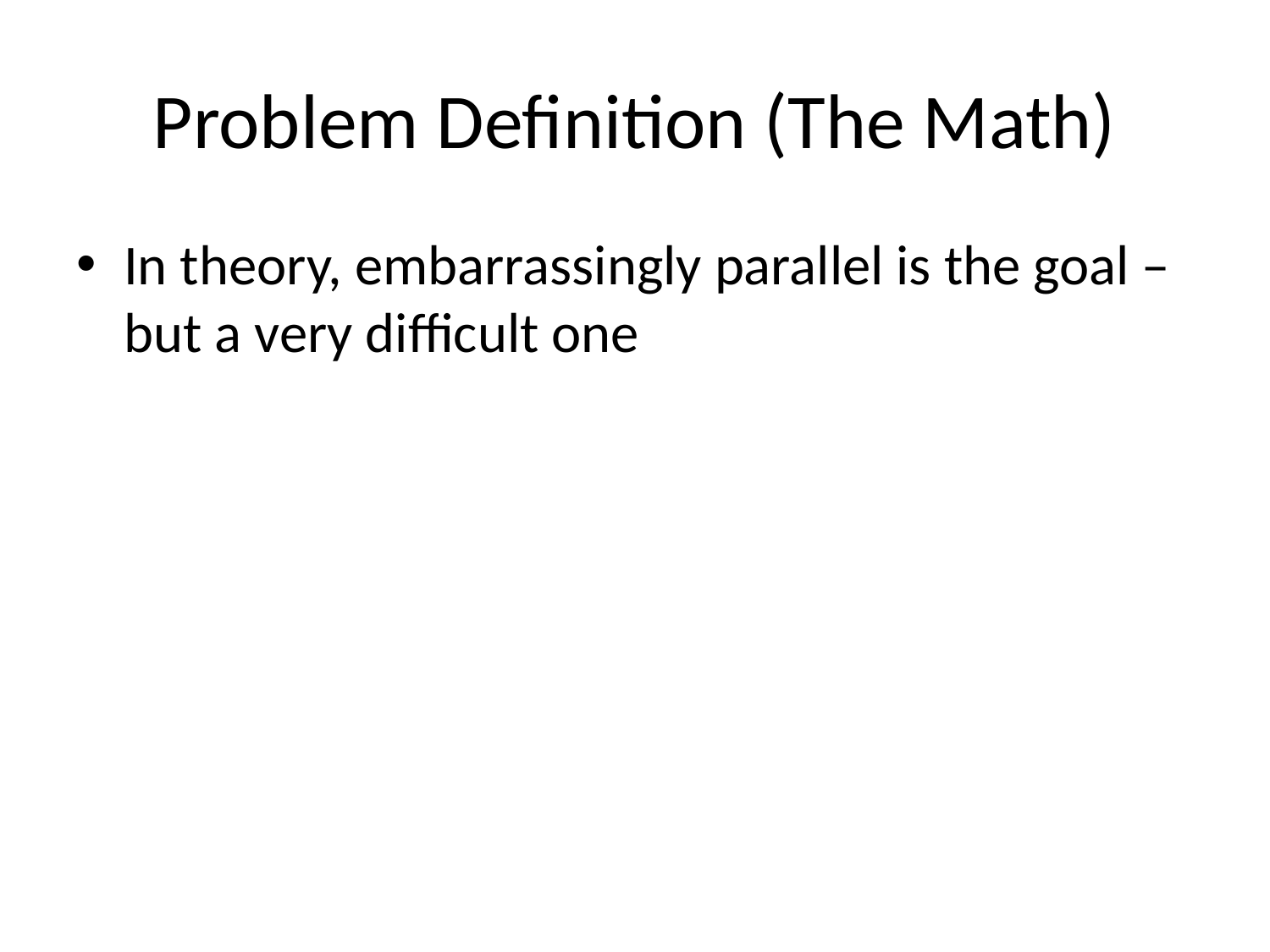

# Problem Definition (The Math)
In theory, embarrassingly parallel is the goal – but a very difficult one